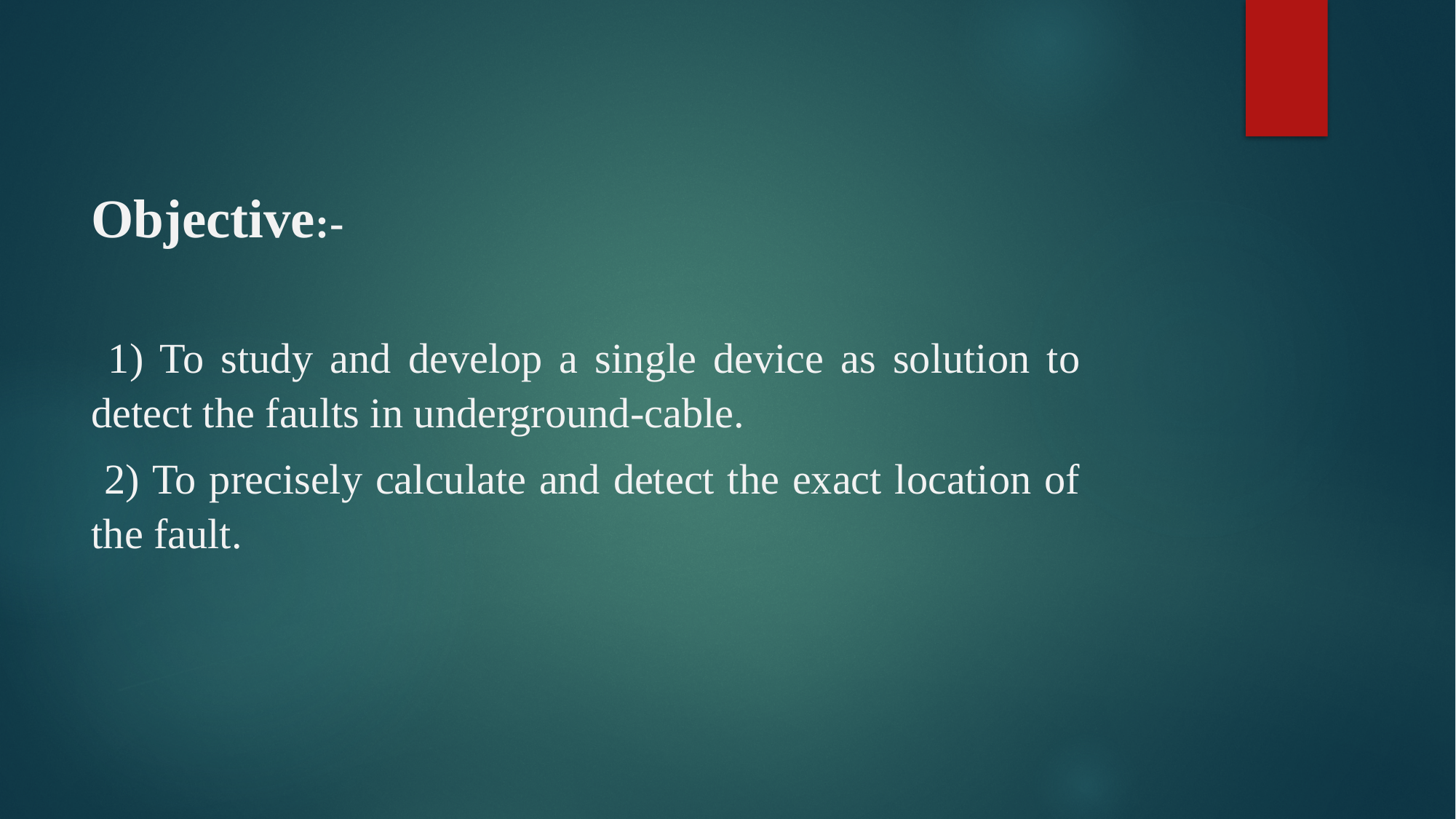

Objective:-

 1) To study and develop a single device as solution to detect the faults in underground-cable.
 2) To precisely calculate and detect the exact location of the fault.